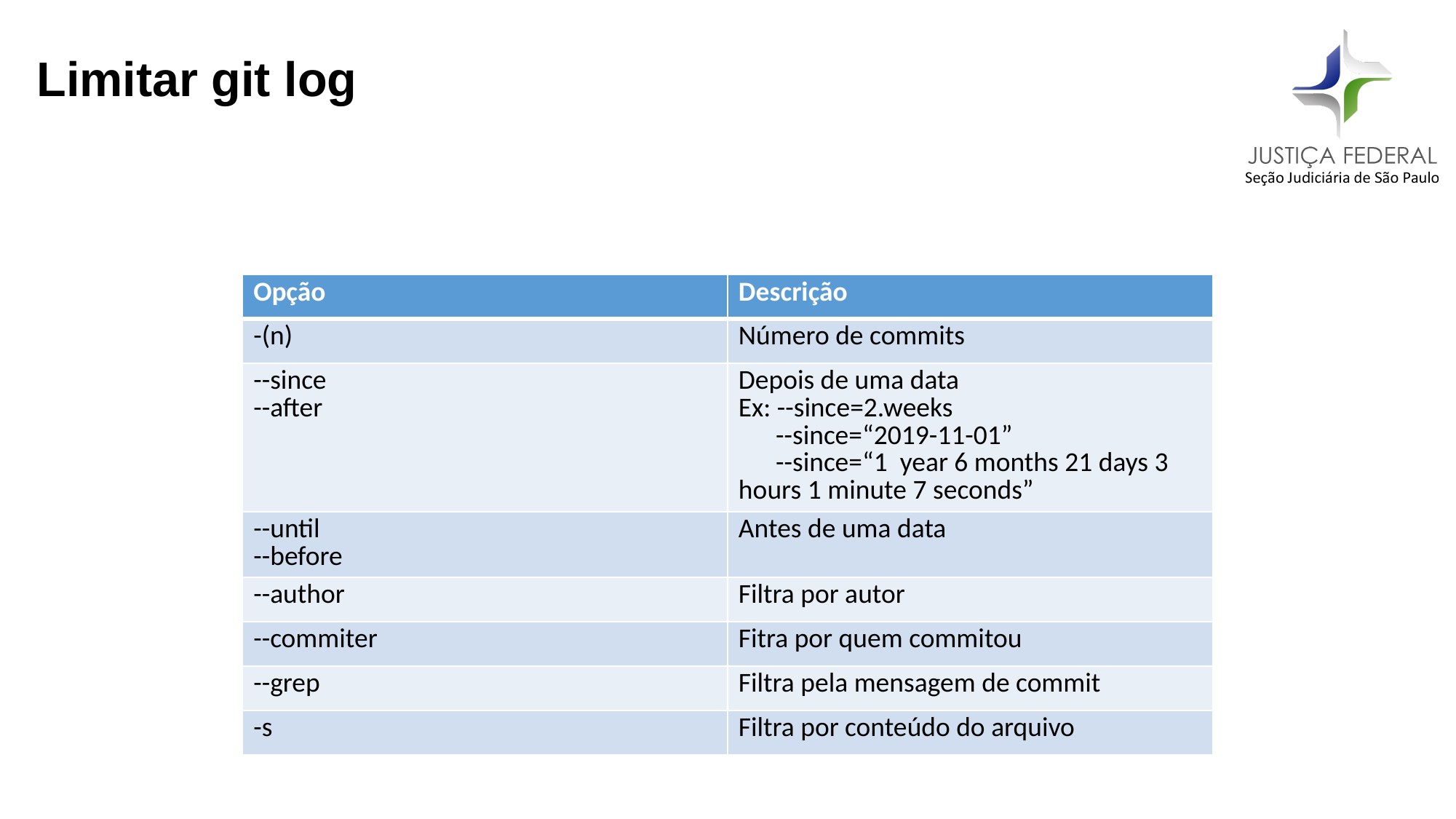

Limitar git log

| Opção | Descrição |
| --- | --- |
| -(n) | Número de commits |
| --since --after | Depois de uma data Ex: --since=2.weeks --since=“2019-11-01” --since=“1 year 6 months 21 days 3 hours 1 minute 7 seconds” |
| --until --before | Antes de uma data |
| --author | Filtra por autor |
| --commiter | Fitra por quem commitou |
| --grep | Filtra pela mensagem de commit |
| -s | Filtra por conteúdo do arquivo |